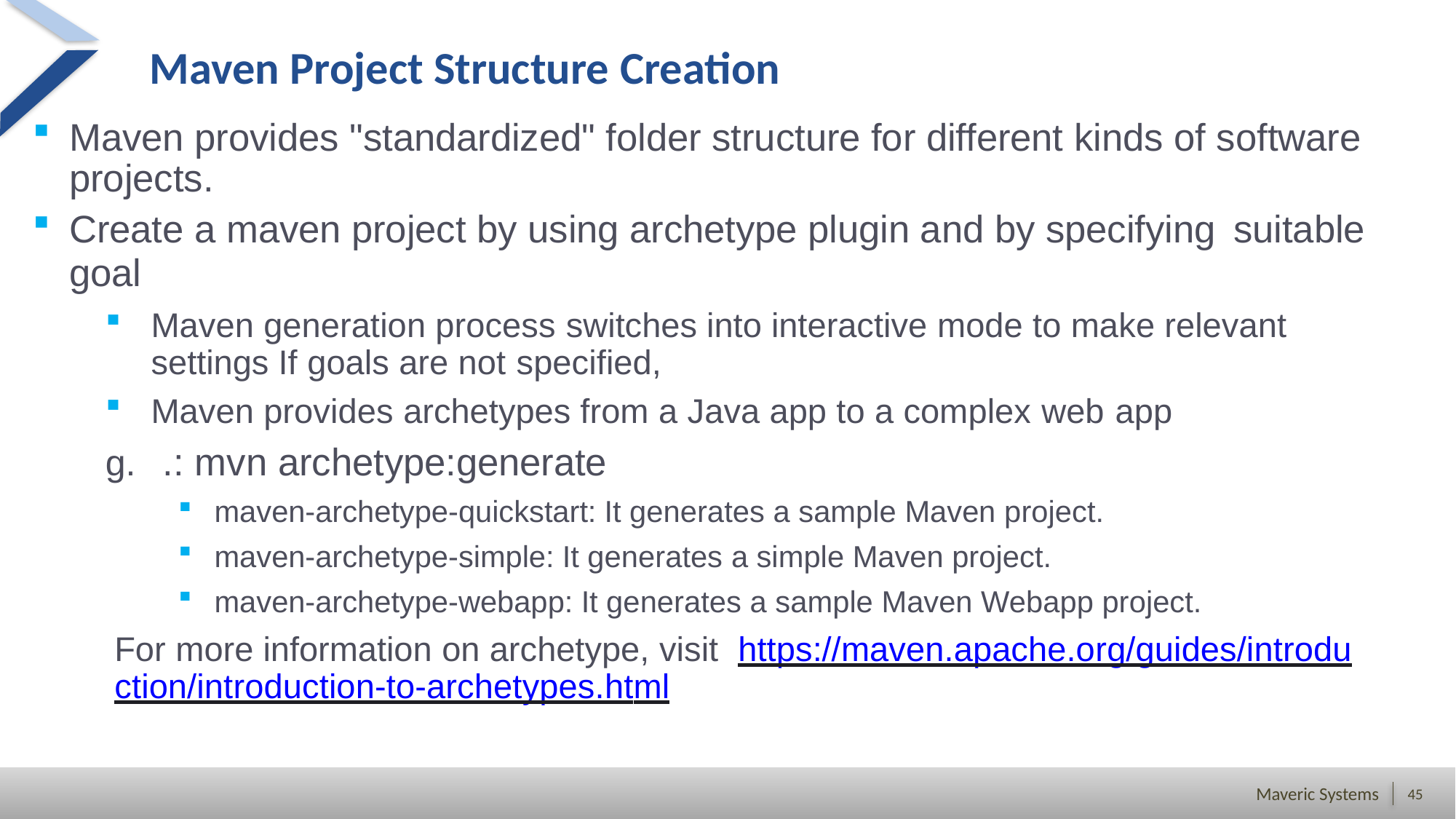

# Maven Project Structure Creation
Maven provides "standardized" folder structure for different kinds of software  projects.
Create a maven project by using archetype plugin and by specifying suitable
goal
Maven generation process switches into interactive mode to make relevant  settings If goals are not specified,
Maven provides archetypes from a Java app to a complex web app
.: mvn archetype:generate
maven-archetype-quickstart: It generates a sample Maven project.
maven-archetype-simple: It generates a simple Maven project.
maven-archetype-webapp: It generates a sample Maven Webapp project.
For more information on archetype, visit  https://maven.apache.org/guides/introduction/introduction-to-archetypes.html